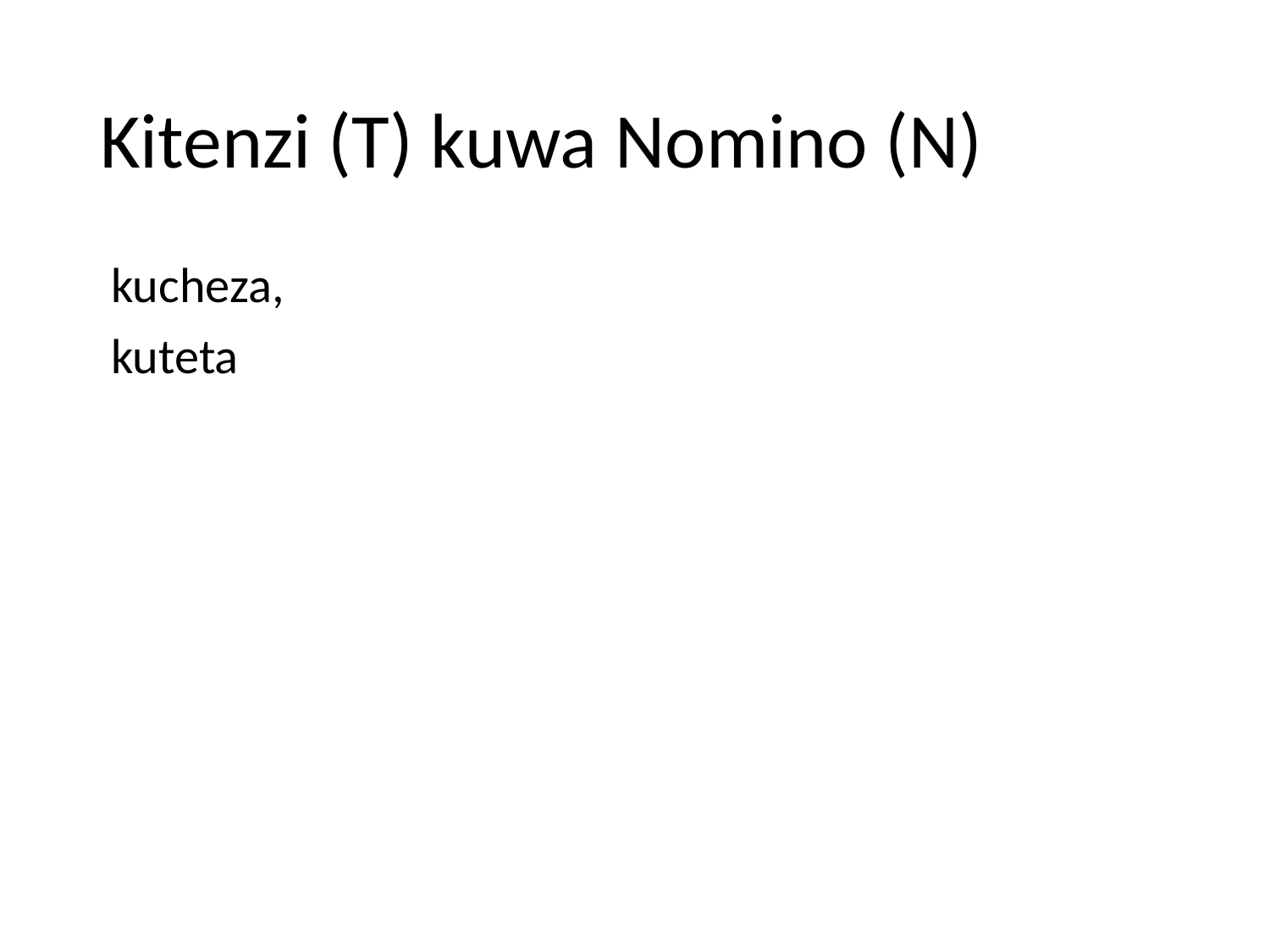

# Kitenzi (T) kuwa Nomino (N)
 kucheza,
 kuteta